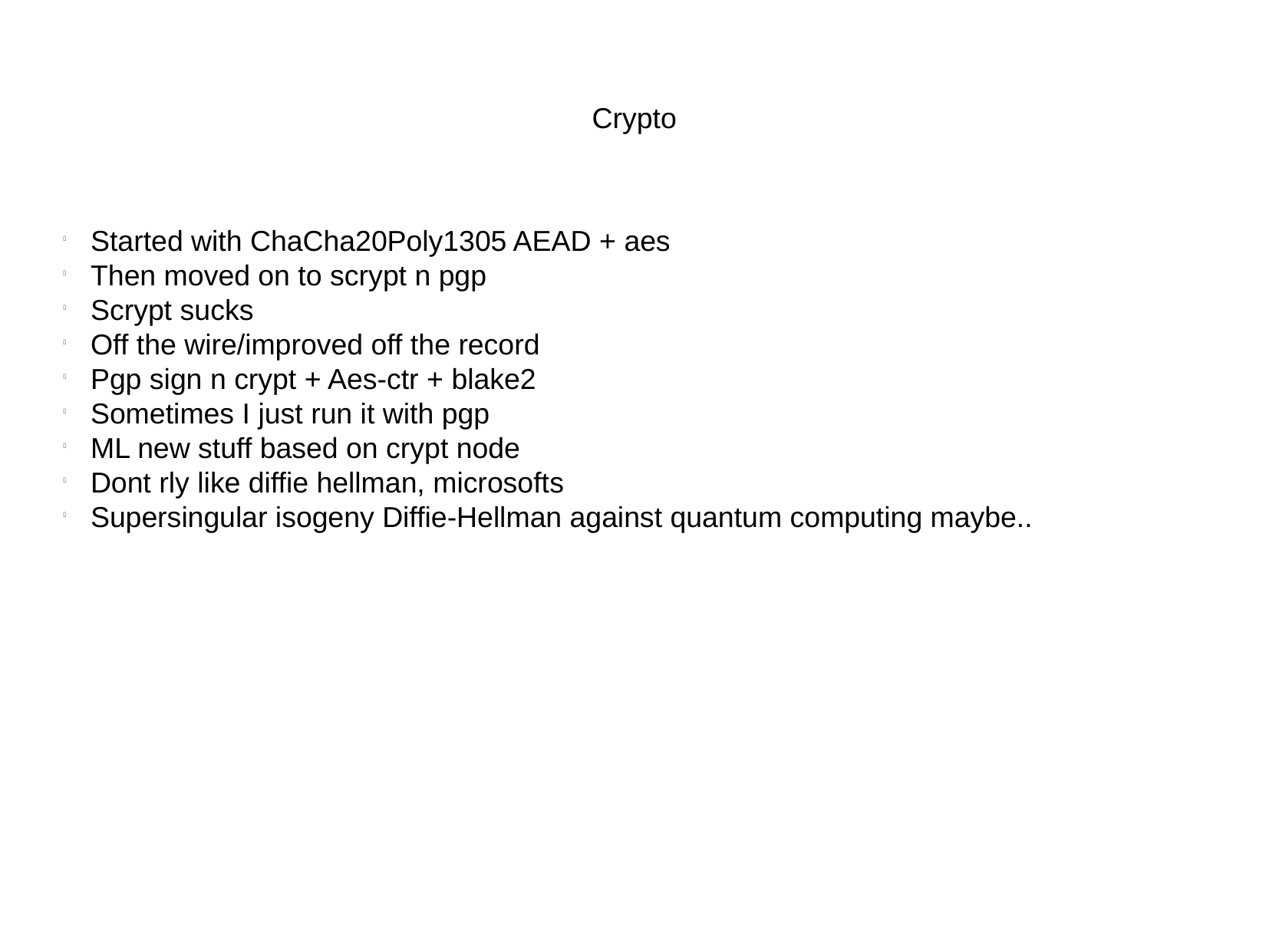

Crypto
Started with ChaCha20Poly1305 AEAD + aes
Then moved on to scrypt n pgp
Scrypt sucks
Off the wire/improved off the record
Pgp sign n crypt + Aes-ctr + blake2
Sometimes I just run it with pgp
ML new stuff based on crypt node
Dont rly like diffie hellman, microsofts
Supersingular isogeny Diffie-Hellman against quantum computing maybe..